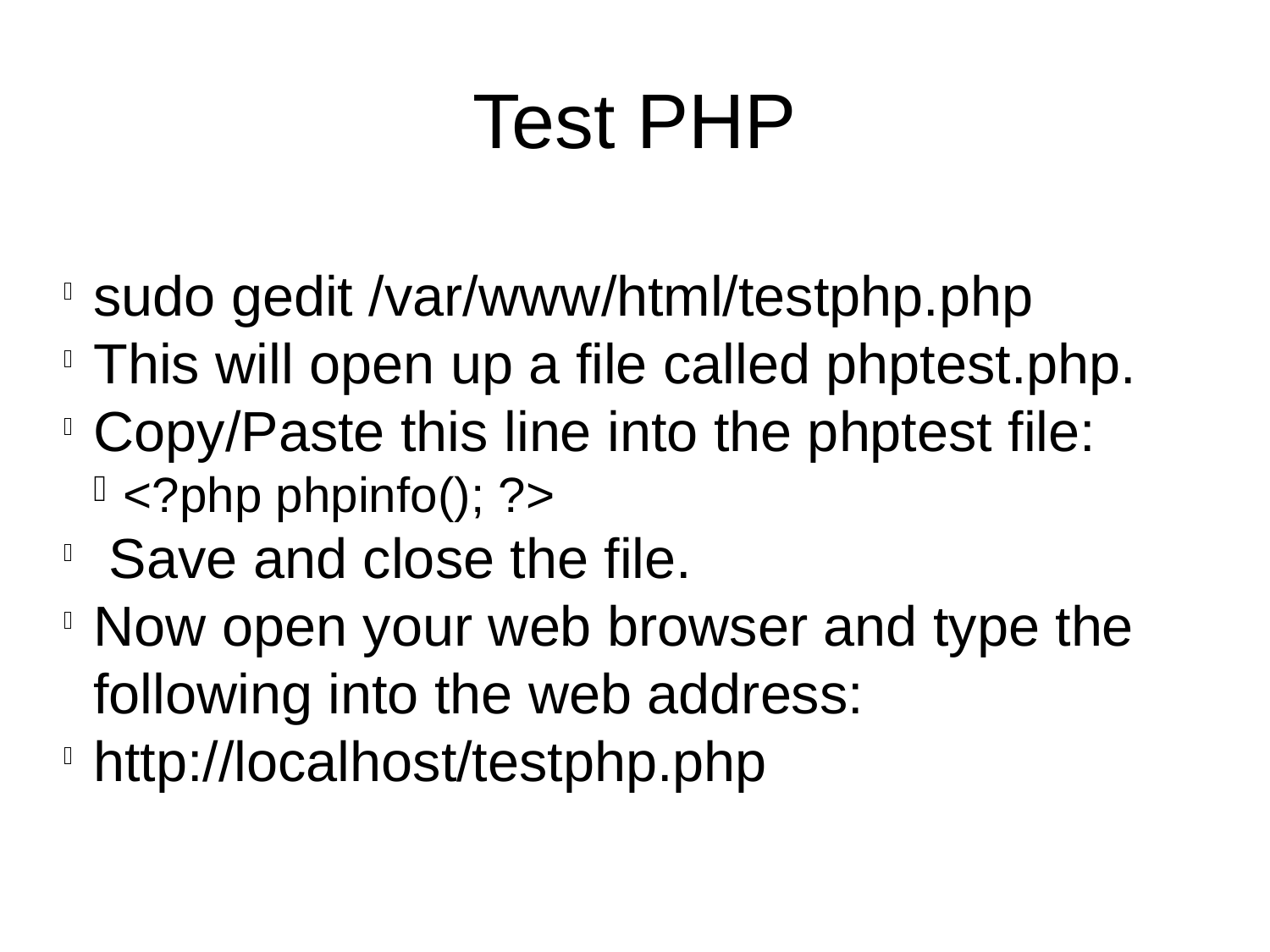

Test PHP
sudo gedit /var/www/html/testphp.php
This will open up a file called phptest.php.
Copy/Paste this line into the phptest file:
<?php phpinfo(); ?>
 Save and close the file.
Now open your web browser and type the following into the web address:
http://localhost/testphp.php